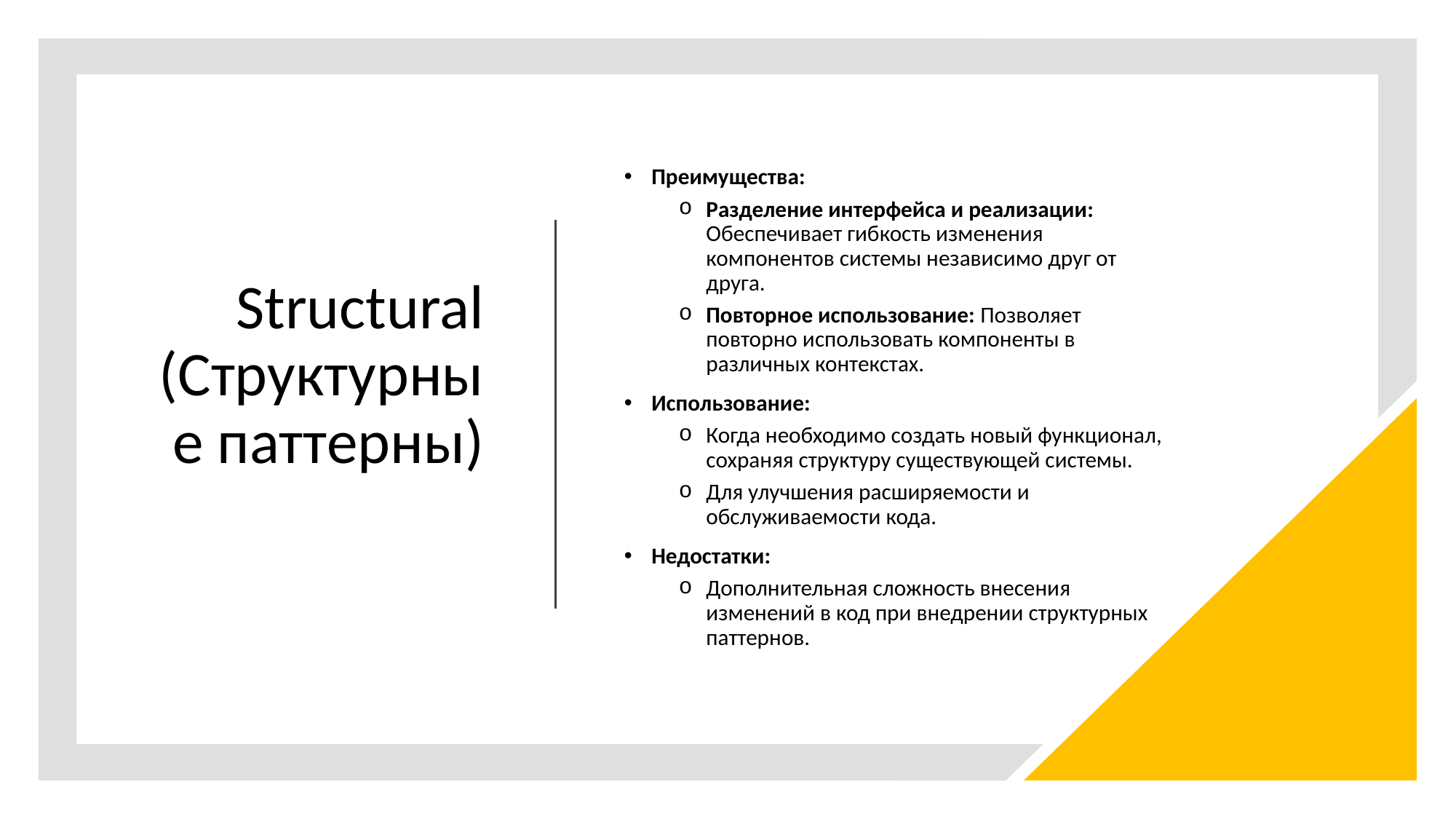

# Structural (Структурные паттерны)

Преимущества:
Разделение интерфейса и реализации: Обеспечивает гибкость изменения компонентов системы независимо друг от друга.
Повторное использование: Позволяет повторно использовать компоненты в различных контекстах.
Использование:
Когда необходимо создать новый функционал, сохраняя структуру существующей системы.
Для улучшения расширяемости и обслуживаемости кода.
Недостатки:
Дополнительная сложность внесения изменений в код при внедрении структурных паттернов.